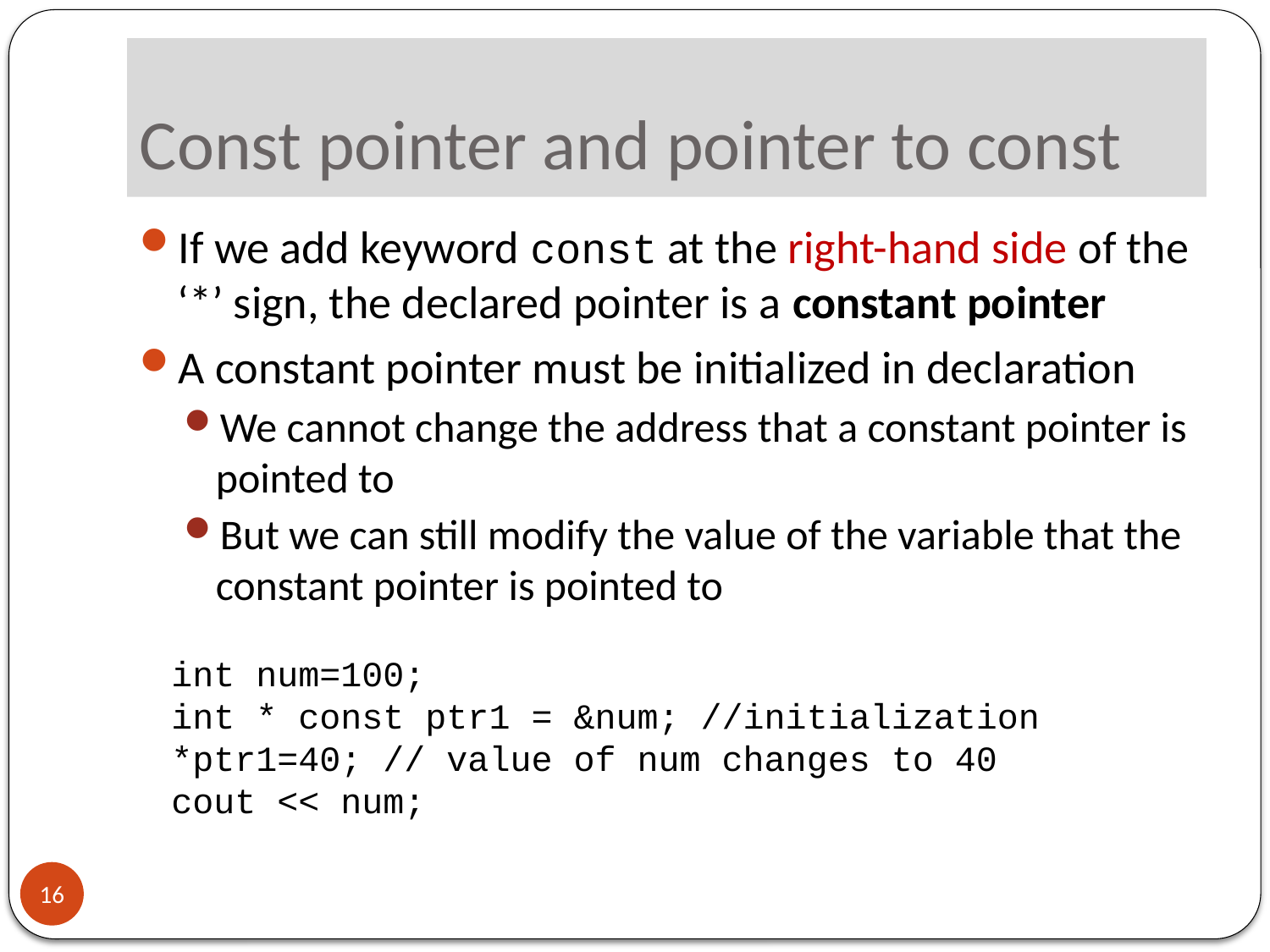

# Const pointer and pointer to const
If we add keyword const at the right-hand side of the ‘*’ sign, the declared pointer is a constant pointer
A constant pointer must be initialized in declaration
We cannot change the address that a constant pointer is pointed to
But we can still modify the value of the variable that the constant pointer is pointed to

int num=100;
int * const ptr1 = &num; //initialization
*ptr1=40; // value of num changes to 40
cout << num;
16